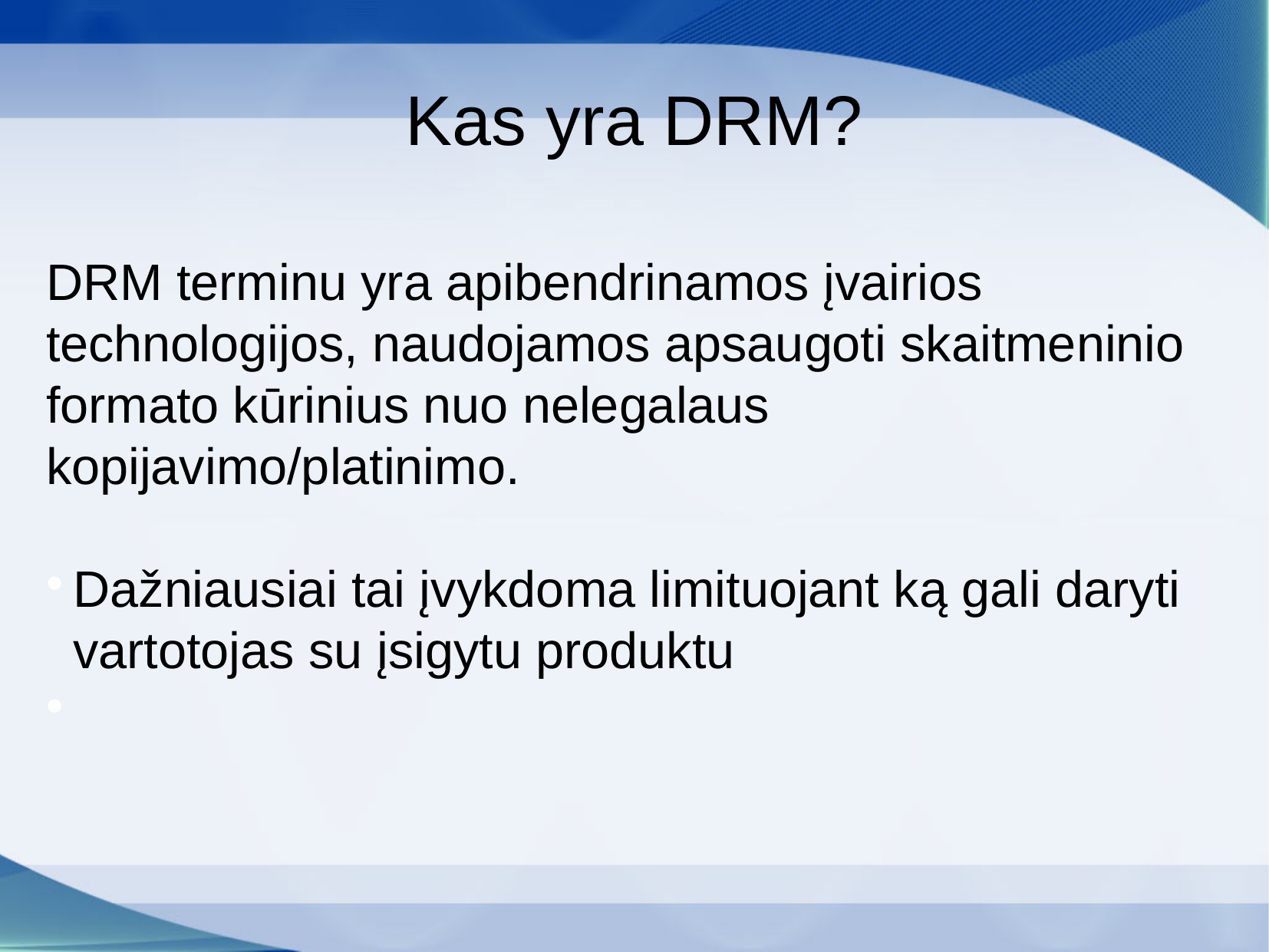

Kas yra DRM?
DRM terminu yra apibendrinamos įvairios technologijos, naudojamos apsaugoti skaitmeninio formato kūrinius nuo nelegalaus kopijavimo/platinimo.

Dažniausiai tai įvykdoma limituojant ką gali daryti vartotojas su įsigytu produktu